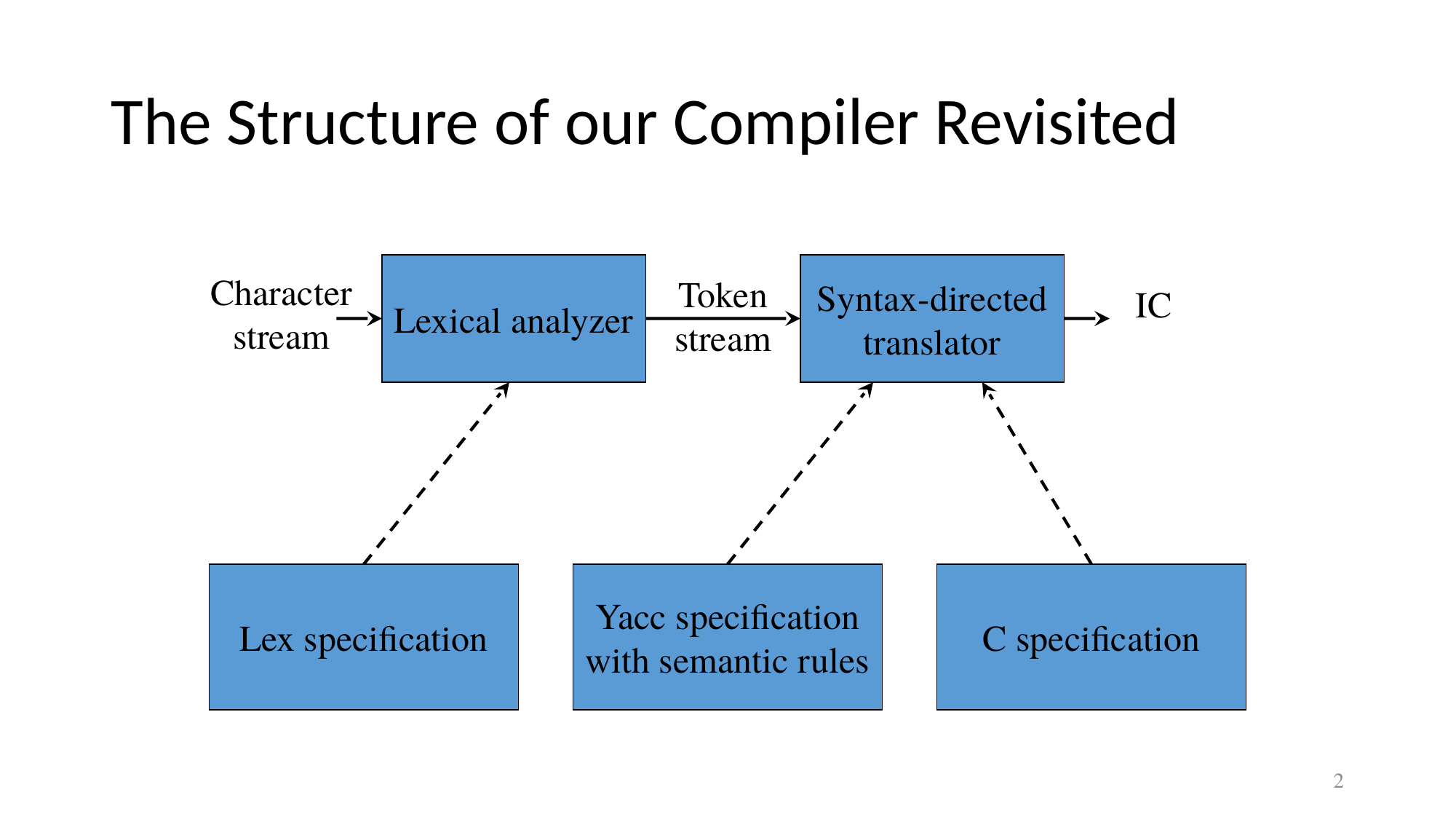

# The Structure of our Compiler Revisited
Lexical analyzer
Syntax-directed
translator
Character
stream
Token
stream
IC

Lex specification
Yacc specification
with semantic rules
C specification
2